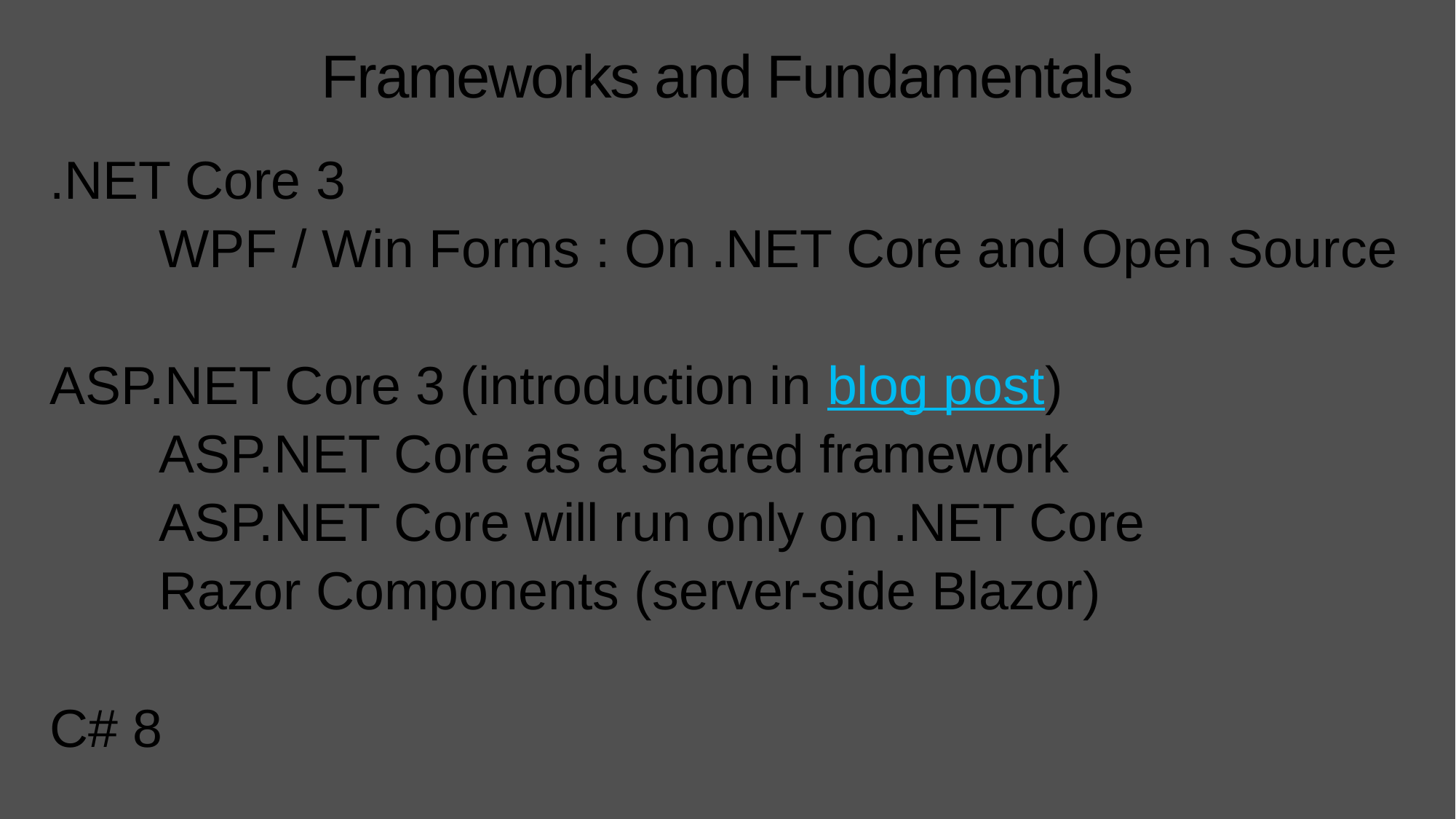

# Frameworks and Fundamentals
.NET Core 3
	WPF / Win Forms : On .NET Core and Open Source

ASP.NET Core 3 (introduction in blog post)
	ASP.NET Core as a shared framework
	ASP.NET Core will run only on .NET Core
	Razor Components (server-side Blazor)

C# 8